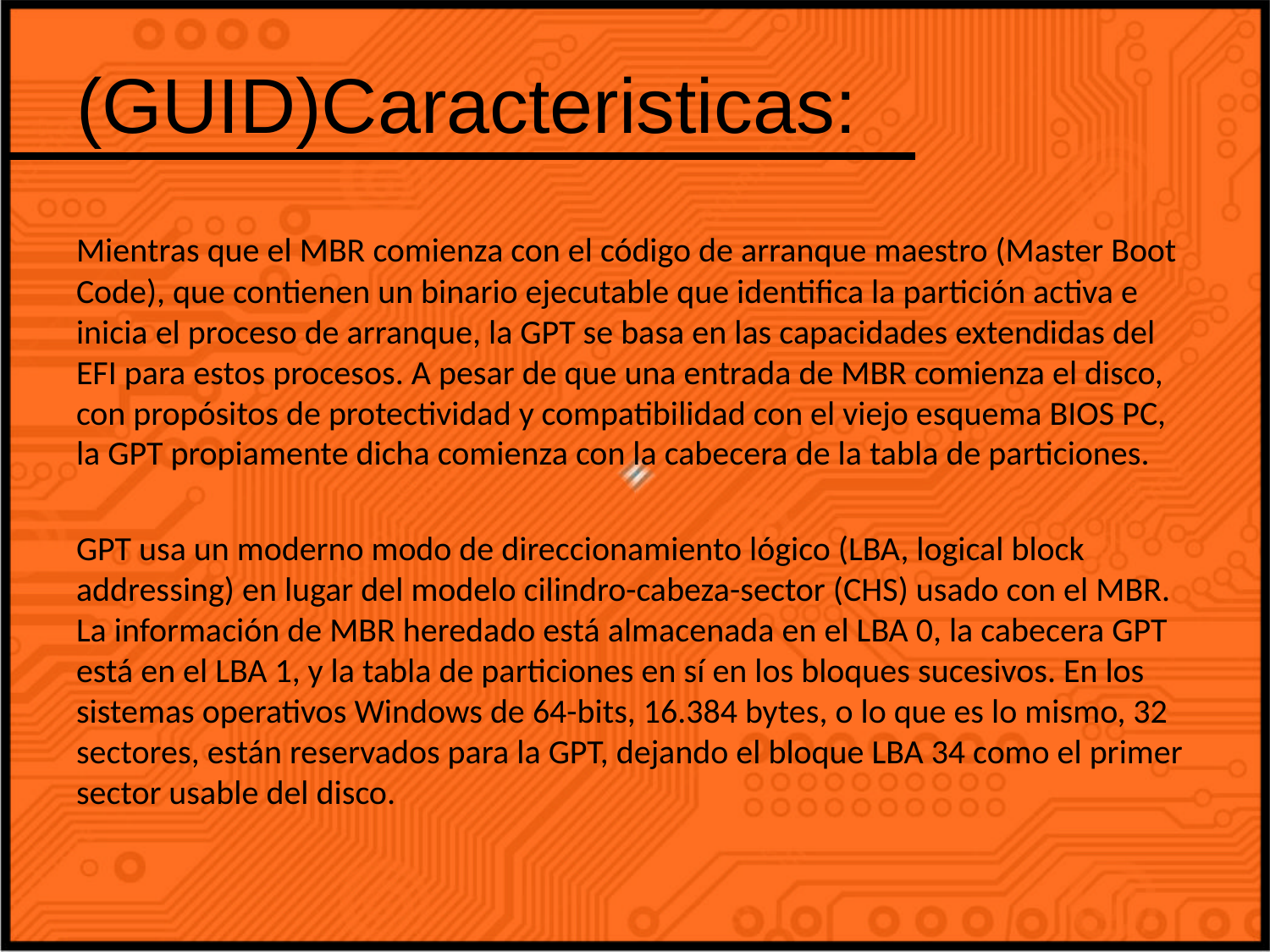

(GUID)Caracteristicas:
Mientras que el MBR comienza con el código de arranque maestro (Master Boot Code), que contienen un binario ejecutable que identifica la partición activa e inicia el proceso de arranque, la GPT se basa en las capacidades extendidas del EFI para estos procesos. A pesar de que una entrada de MBR comienza el disco, con propósitos de protectividad y compatibilidad con el viejo esquema BIOS PC, la GPT propiamente dicha comienza con la cabecera de la tabla de particiones.

GPT usa un moderno modo de direccionamiento lógico (LBA, logical block addressing) en lugar del modelo cilindro-cabeza-sector (CHS) usado con el MBR. La información de MBR heredado está almacenada en el LBA 0, la cabecera GPT está en el LBA 1, y la tabla de particiones en sí en los bloques sucesivos. En los sistemas operativos Windows de 64-bits, 16.384 bytes, o lo que es lo mismo, 32 sectores, están reservados para la GPT, dejando el bloque LBA 34 como el primer sector usable del disco.